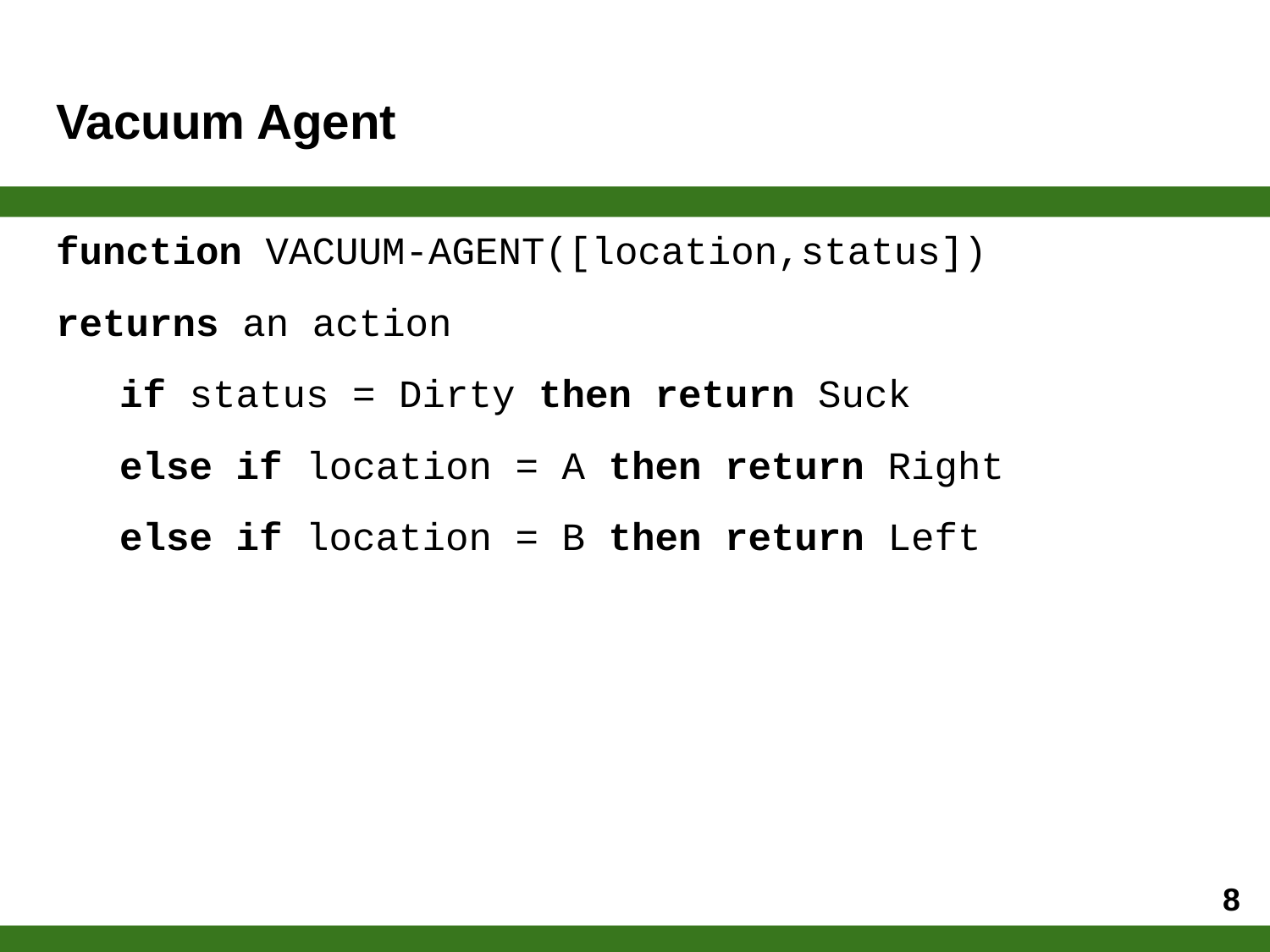

# Vacuum Agent
function VACUUM-AGENT([location,status])
returns an action
if status = Dirty then return Suck
else if location = A then return Right
else if location = B then return Left
8